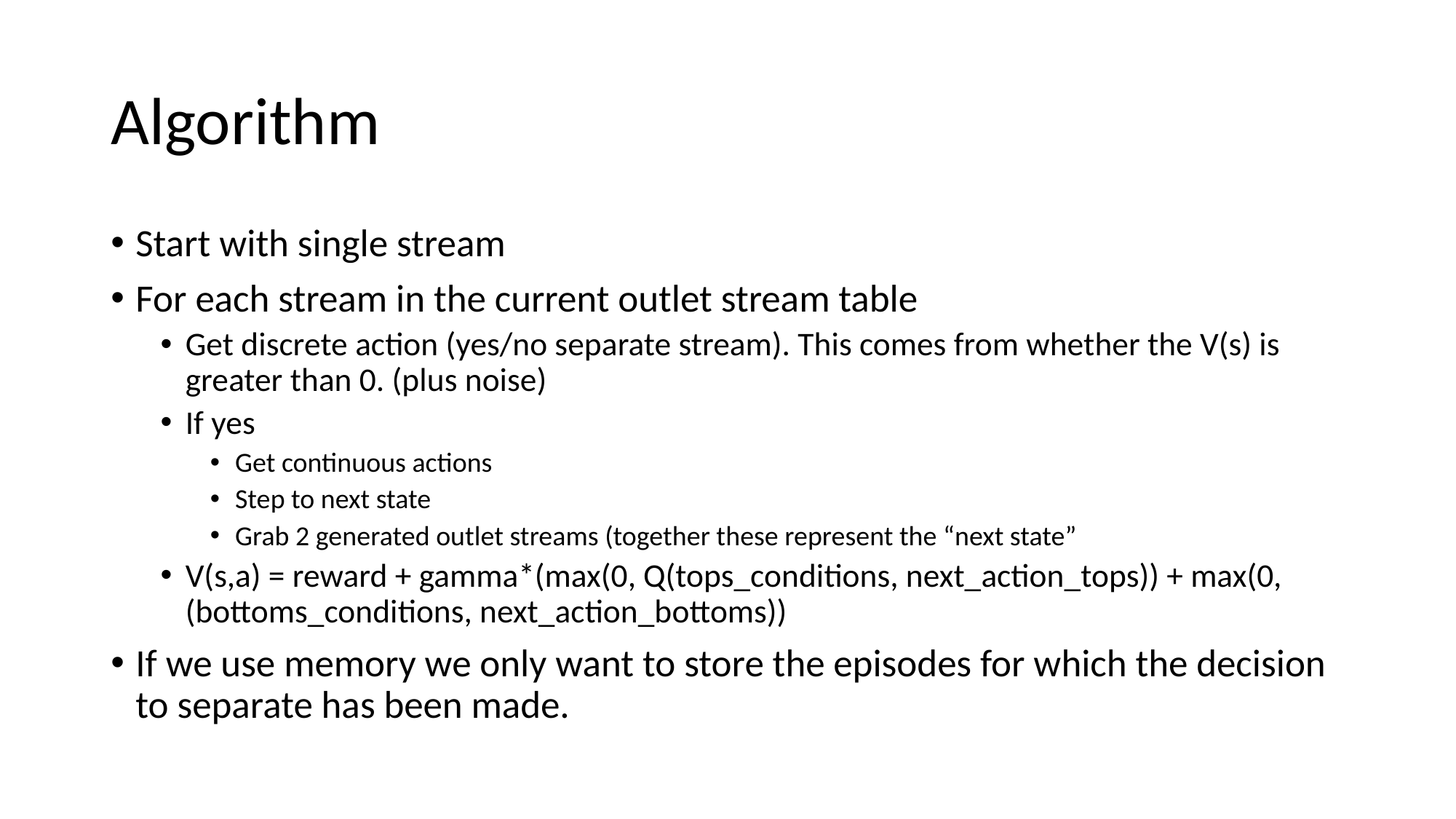

# Algorithm
Start with single stream
For each stream in the current outlet stream table
Get discrete action (yes/no separate stream). This comes from whether the V(s) is greater than 0. (plus noise)
If yes
Get continuous actions
Step to next state
Grab 2 generated outlet streams (together these represent the “next state”
V(s,a) = reward + gamma*(max(0, Q(tops_conditions, next_action_tops)) + max(0, (bottoms_conditions, next_action_bottoms))
If we use memory we only want to store the episodes for which the decision to separate has been made.